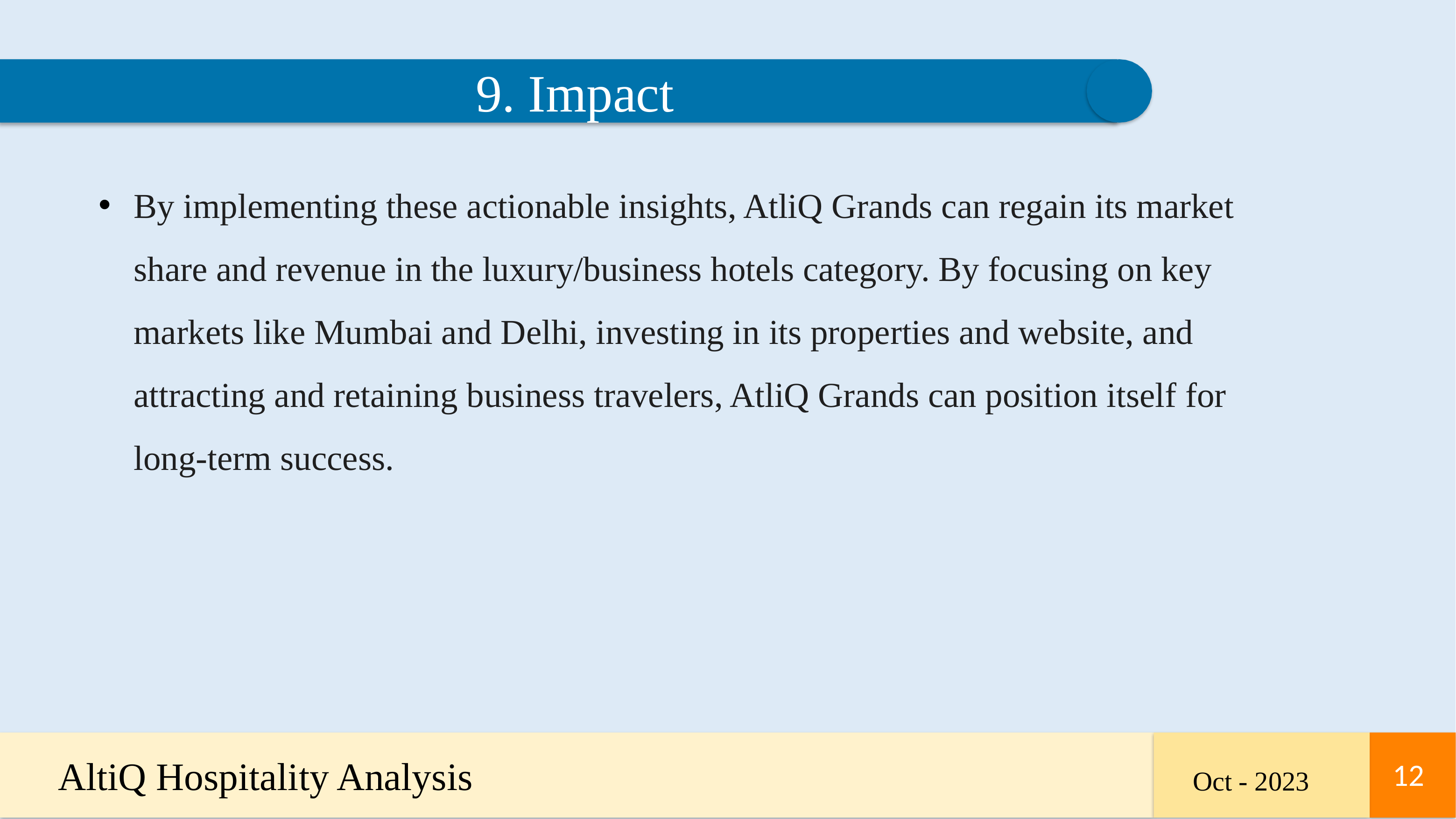

9. Impact

By implementing these actionable insights, AtliQ Grands can regain its market share and revenue in the luxury/business hotels category. By focusing on key markets like Mumbai and Delhi, investing in its properties and website, and attracting and retaining business travelers, AtliQ Grands can position itself for long-term success.

AltiQ Hospitality Analysis
12
12
Oct - 2023